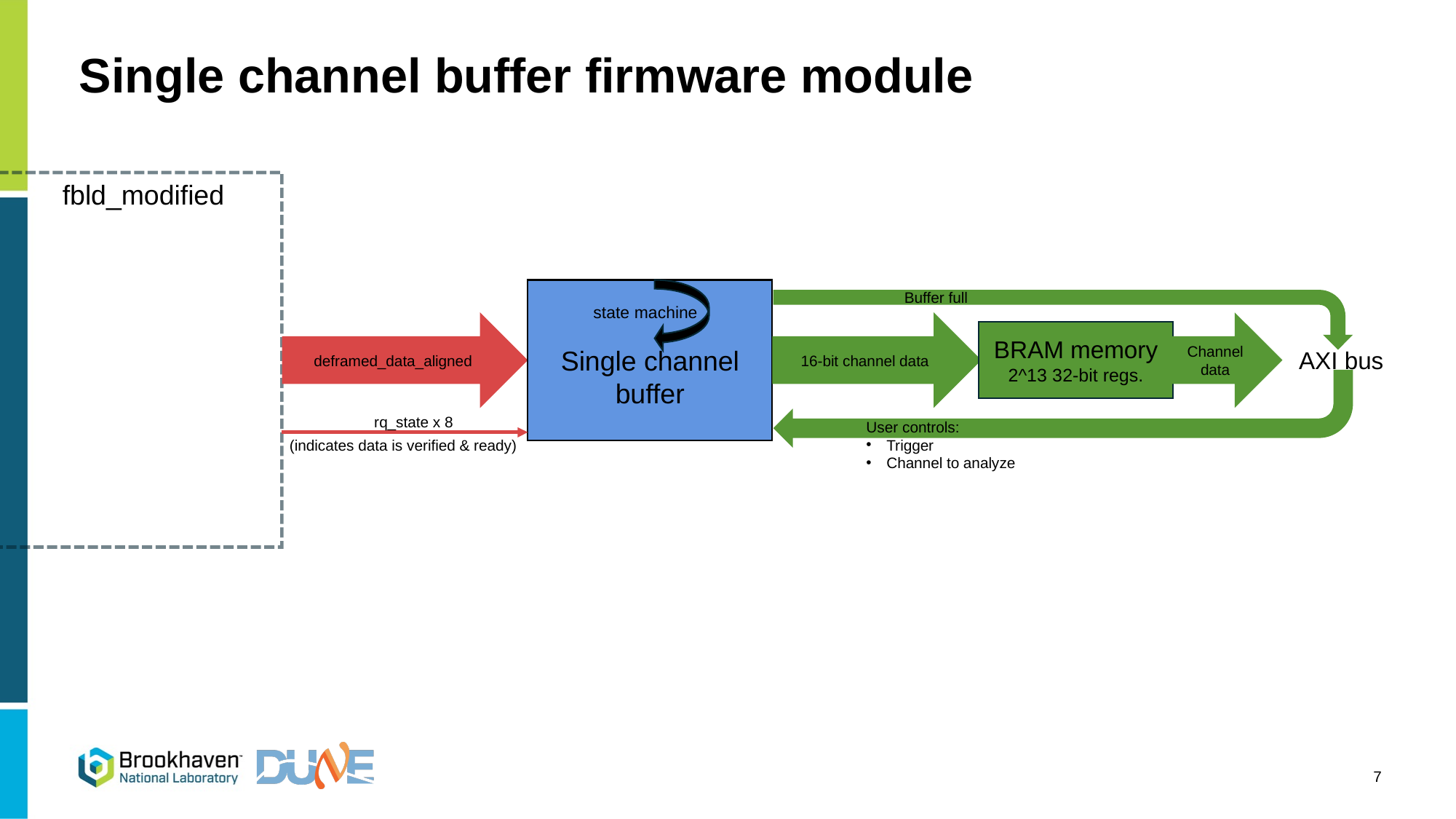

# Single channel buffer firmware module

fbld_modified
Single channel buffer

Buffer full
state machine
deframed_data_aligned
16-bit channel data
Channel data
BRAM memory
2^13 32-bit regs.

rq_state x 8
User controls:
Trigger
Channel to analyze
(indicates data is verified & ready)
AXI bus
7